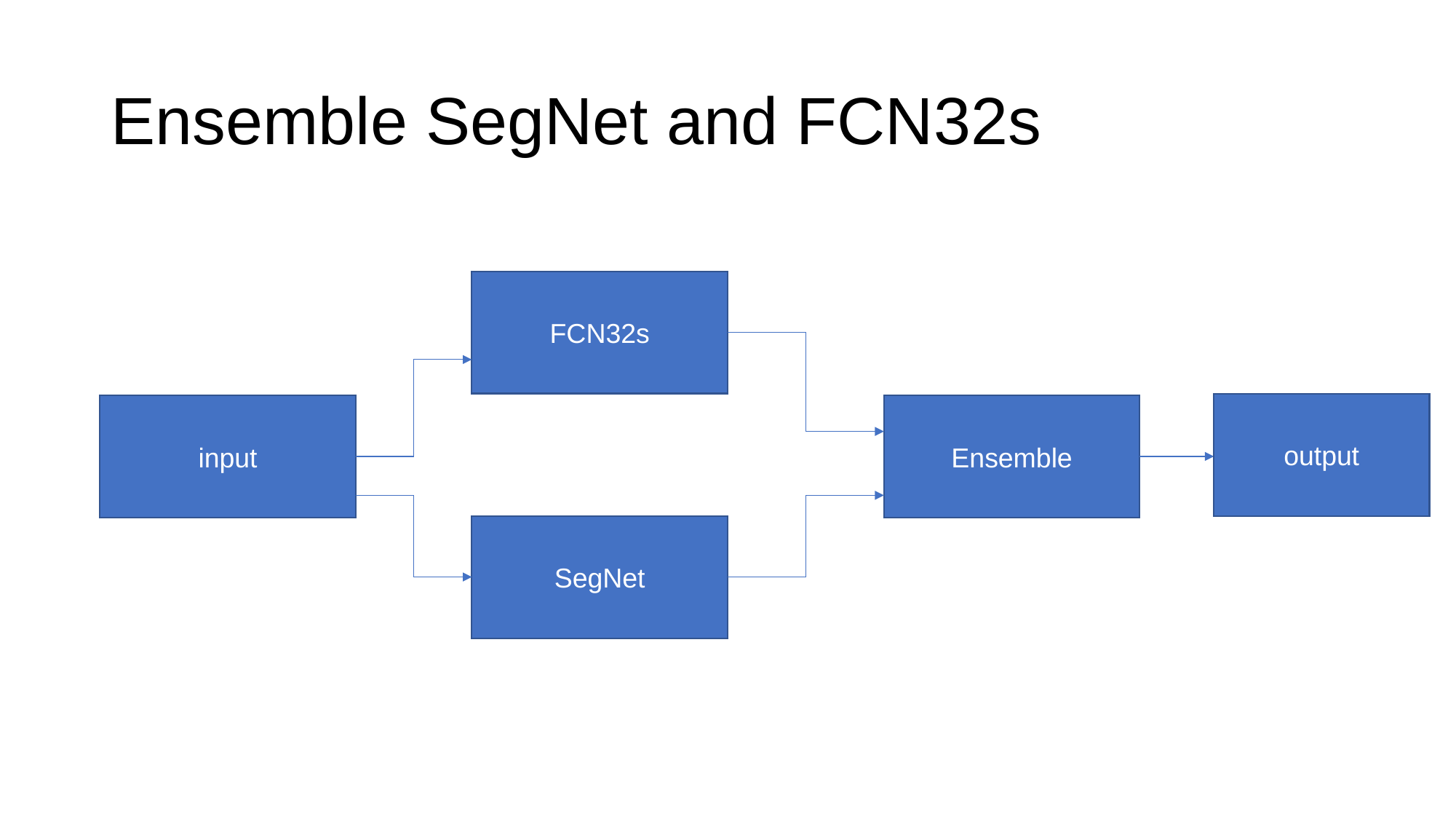

# Ensemble SegNet and FCN32s

FCN32s
output
input
Ensemble
SegNet